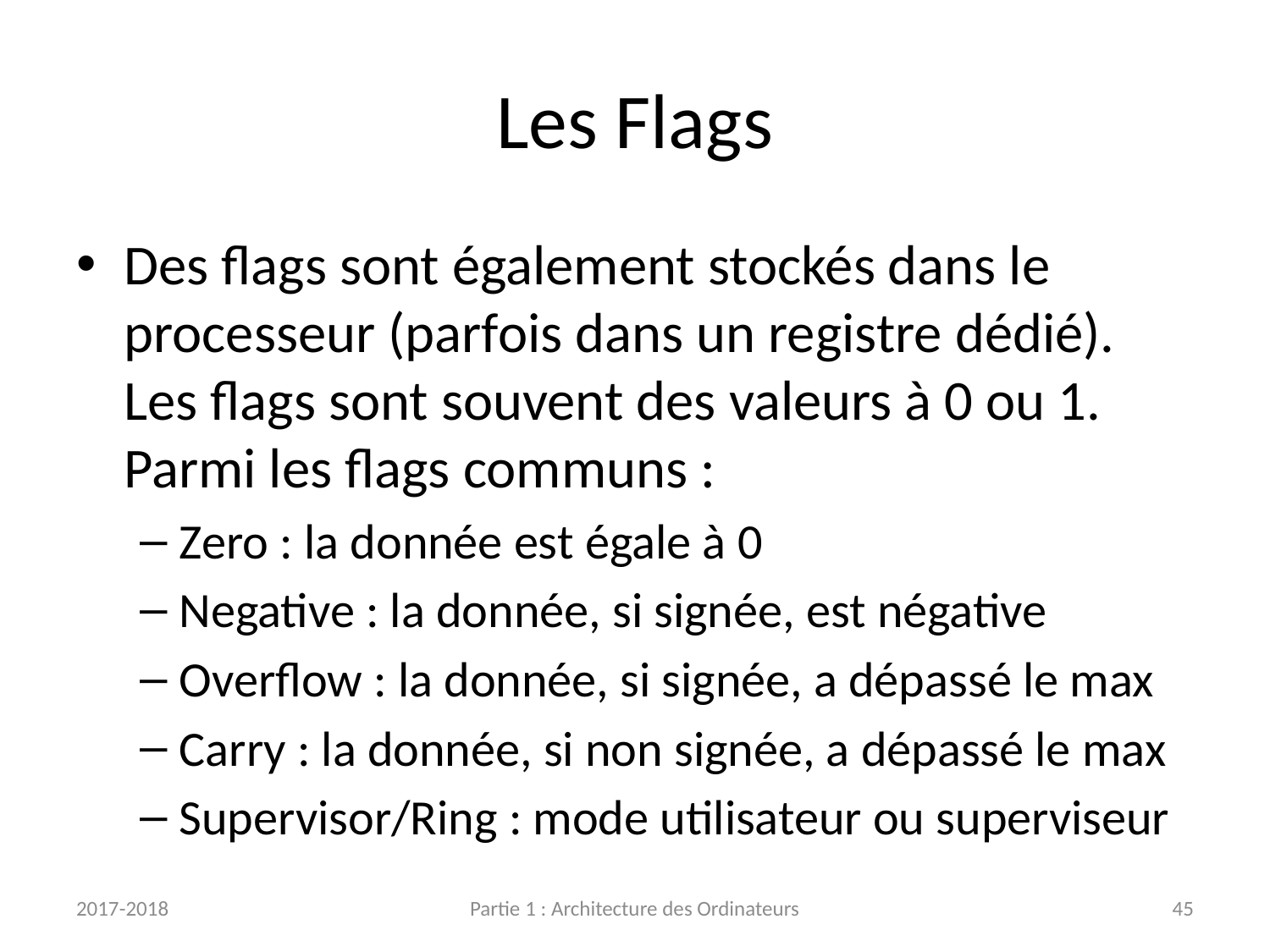

# Les Flags
Des flags sont également stockés dans le processeur (parfois dans un registre dédié).
Les flags sont souvent des valeurs à 0 ou 1.
Parmi les flags communs :
Zero : la donnée est égale à 0
Negative : la donnée, si signée, est négative
Overflow : la donnée, si signée, a dépassé le max
Carry : la donnée, si non signée, a dépassé le max
Supervisor/Ring : mode utilisateur ou superviseur
2017-2018
Partie 1 : Architecture des Ordinateurs
45